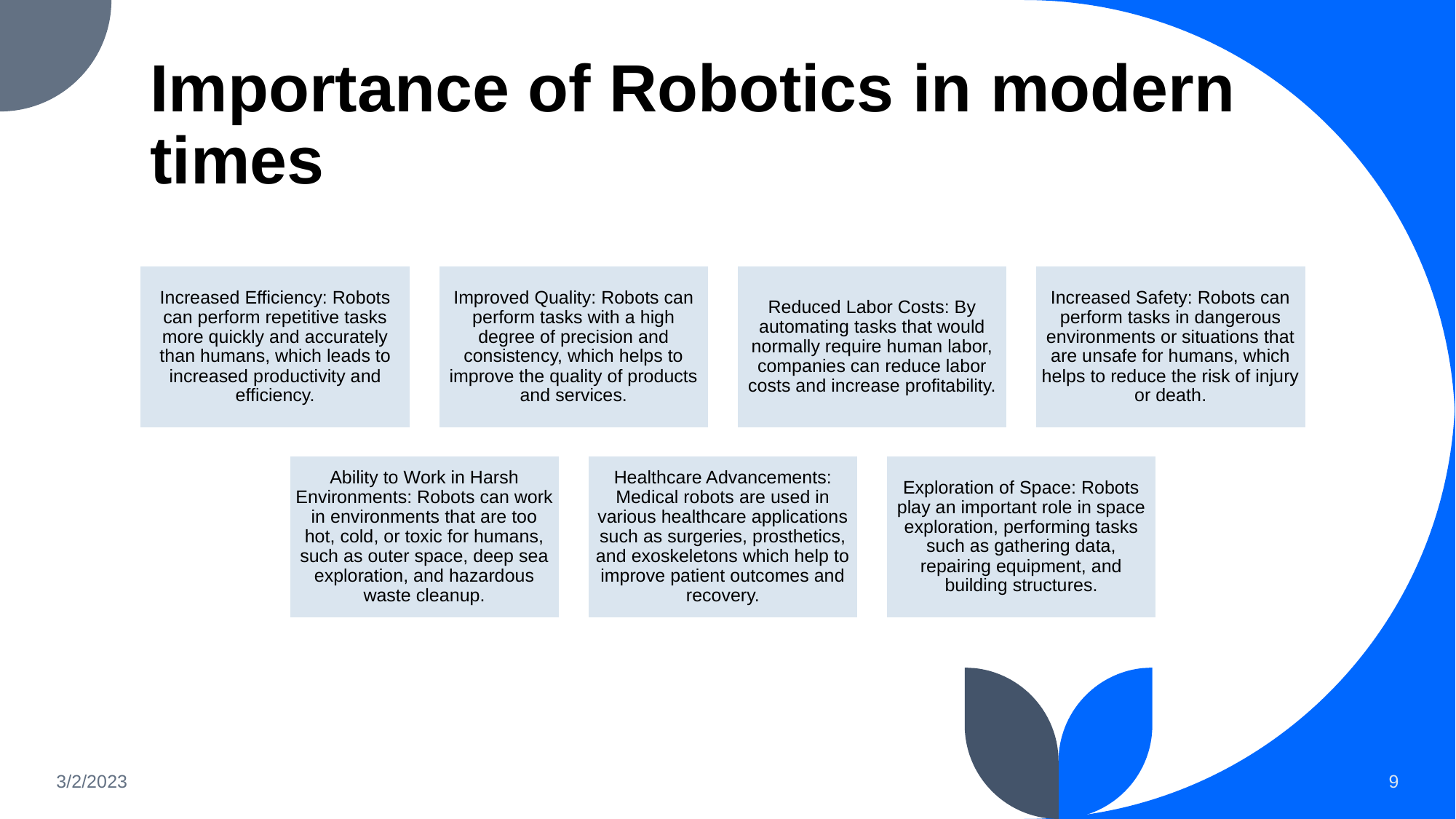

# Importance of Robotics in modern times
Increased Efficiency: Robots can perform repetitive tasks more quickly and accurately than humans, which leads to increased productivity and efficiency.
Improved Quality: Robots can perform tasks with a high degree of precision and consistency, which helps to improve the quality of products and services.
Reduced Labor Costs: By automating tasks that would normally require human labor, companies can reduce labor costs and increase profitability.
Increased Safety: Robots can perform tasks in dangerous environments or situations that are unsafe for humans, which helps to reduce the risk of injury or death.
Ability to Work in Harsh Environments: Robots can work in environments that are too hot, cold, or toxic for humans, such as outer space, deep sea exploration, and hazardous waste cleanup.
Healthcare Advancements: Medical robots are used in various healthcare applications such as surgeries, prosthetics, and exoskeletons which help to improve patient outcomes and recovery.
Exploration of Space: Robots play an important role in space exploration, performing tasks such as gathering data, repairing equipment, and building structures.
3/2/2023
9